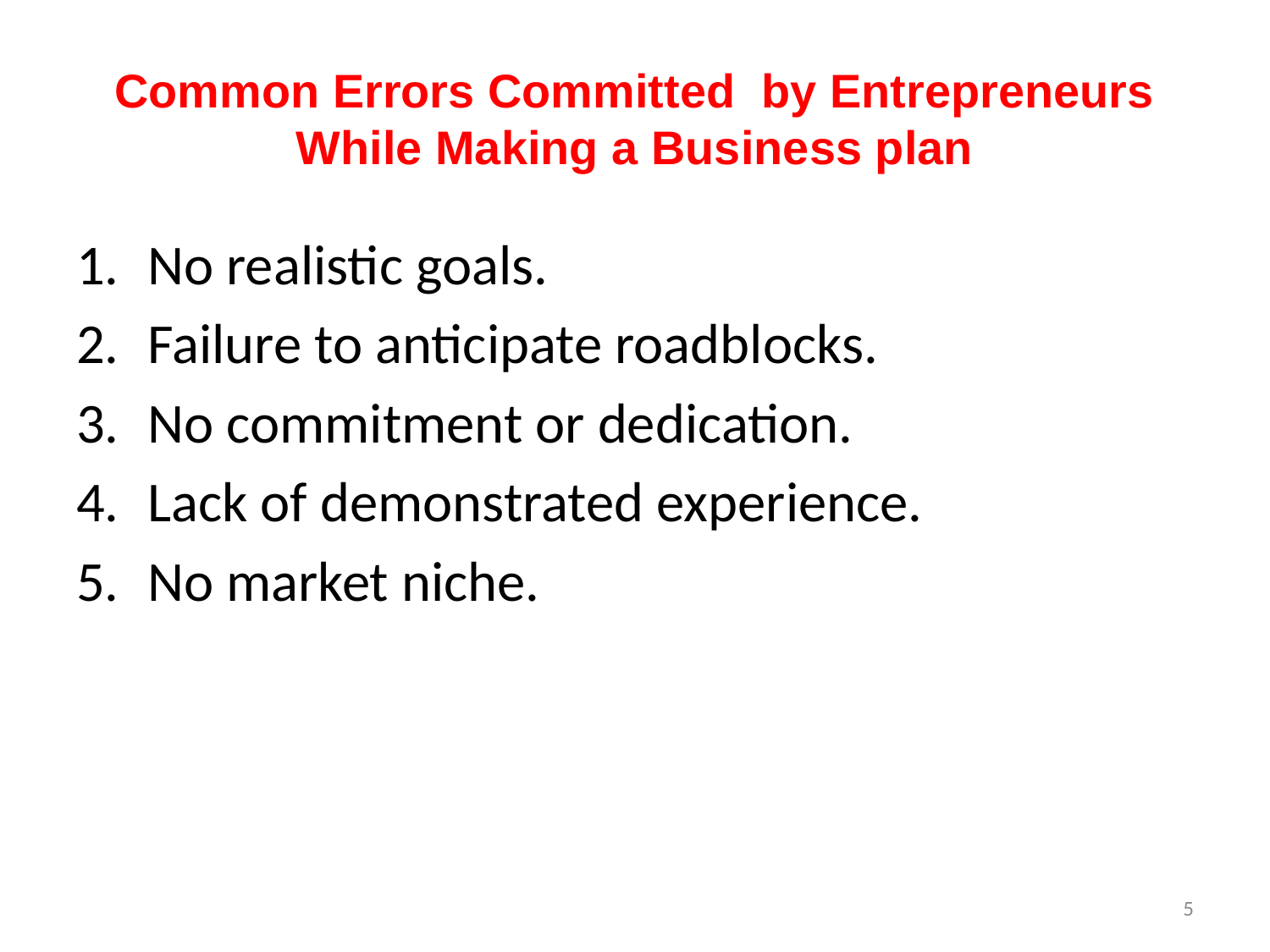

# Common Errors Committed  by Entrepreneurs While Making a Business plan
No realistic goals.
Failure to anticipate roadblocks.
No commitment or dedication.
Lack of demonstrated experience.
No market niche.
5